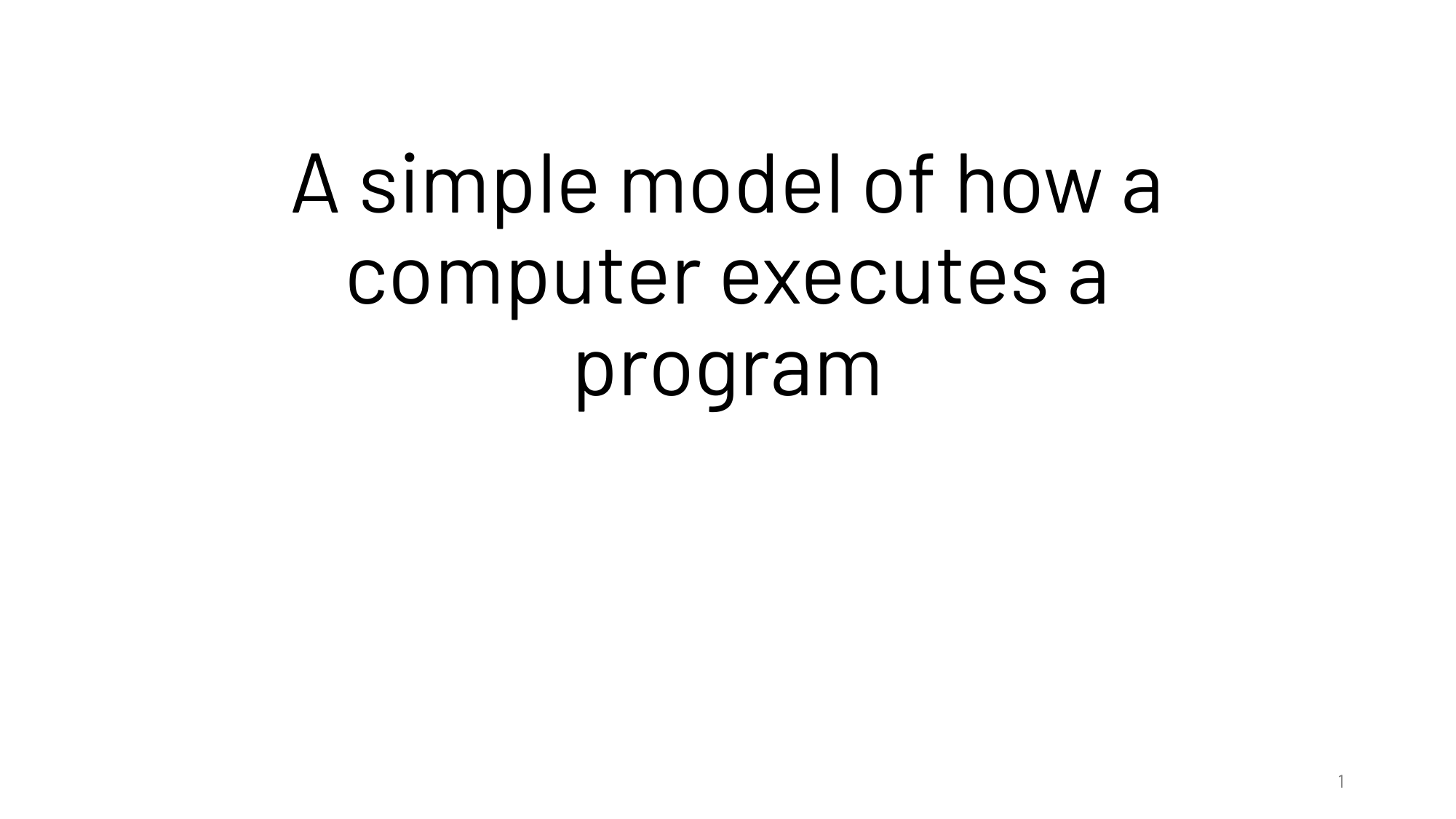

# A simple model of how a computer executes a program

1